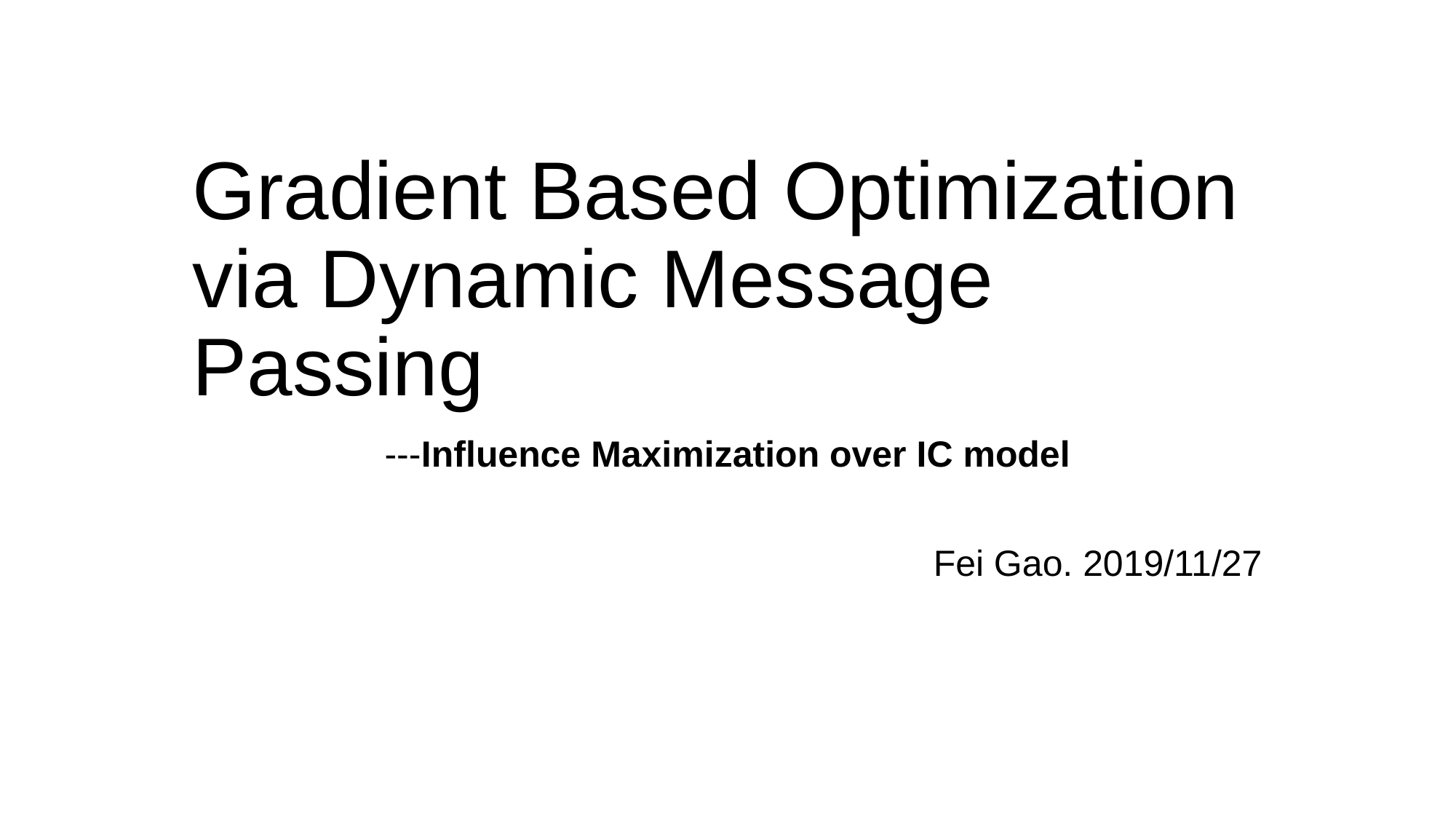

# Gradient Based Optimization via Dynamic Message Passing
---Influence Maximization over IC model

Fei Gao. 2019/11/27